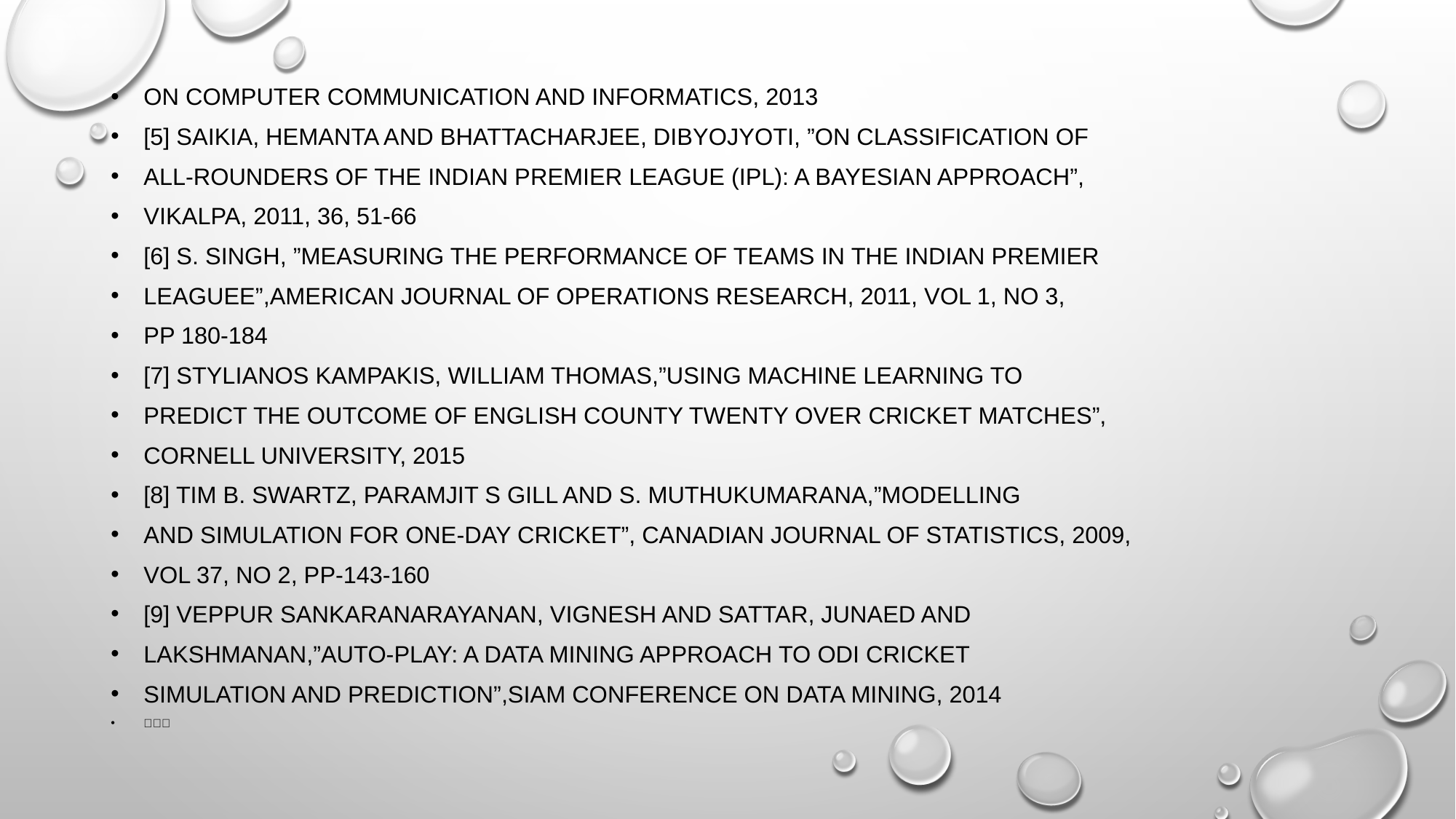

#
on Computer Communication and Informatics, 2013
[5] Saikia, Hemanta and Bhattacharjee, Dibyojyoti, ”On classification of
all-rounders of the indian premier league (IPL): A Bayesian approach”,
Vikalpa, 2011, 36, 51-66
[6] S. Singh, ”Measuring the Performance of Teams in the Indian Premier
Leaguee”,American Journal of Operations Research, 2011, vol 1, No 3,
pp 180-184
[7] Stylianos Kampakis, William Thomas,”Using Machine Learning to
Predict the Outcome of English County twenty over Cricket Matches”,
Cornell University, 2015
[8] Tim B. SWARTZ, Paramjit S Gill and S. Muthukumarana,”Modelling
and simulation for one-day cricket”, Canadian Journal of Statistics, 2009,
Vol 37, No 2, pp-143-160
[9] Veppur Sankaranarayanan, Vignesh and Sattar, Junaed and
Lakshmanan,”Auto-play: A Data Mining Approach to ODI Cricket
Simulation and Prediction”,SIAM Conference on Data Mining, 2014
􀀁􀀘􀀒